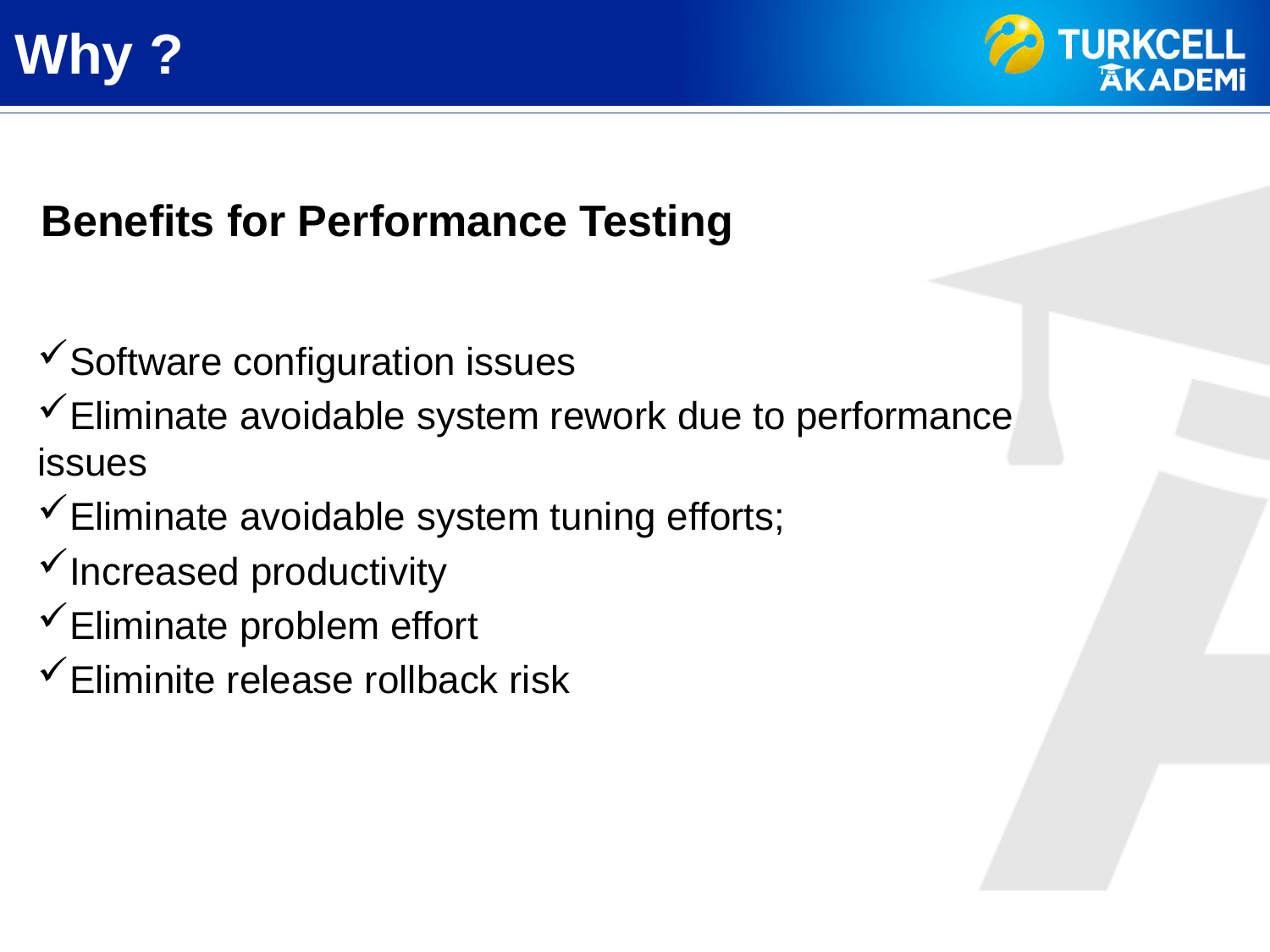

Why ?
Benefits for Performance Testing

Software configuration issues
Eliminate avoidable system rework due to performance issues
Eliminate avoidable system tuning efforts;
Increased productivity
Eliminate problem effort
Eliminite release rollback risk